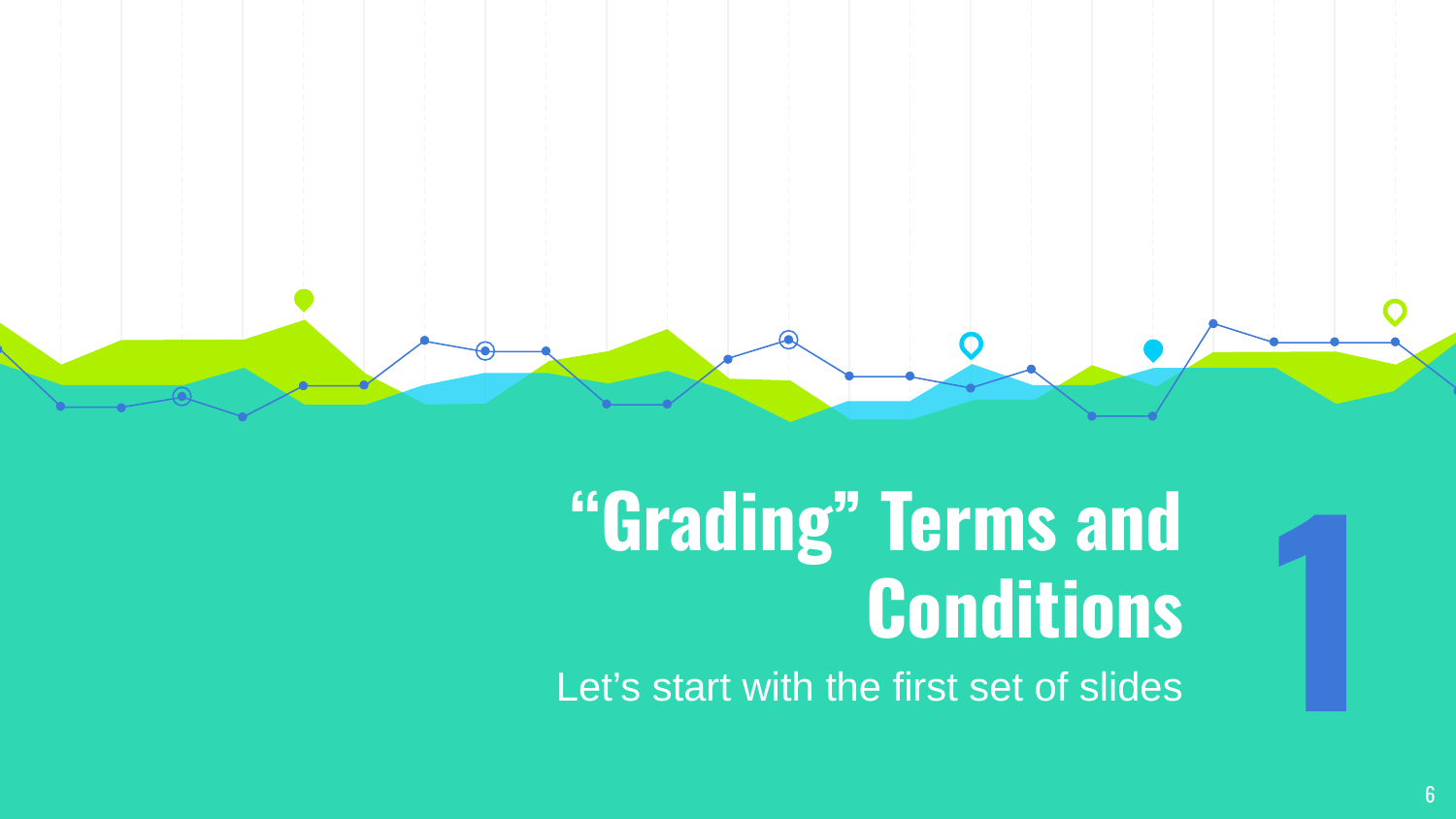

# “Grading” Terms and Conditions
1
Let’s start with the first set of slides
6